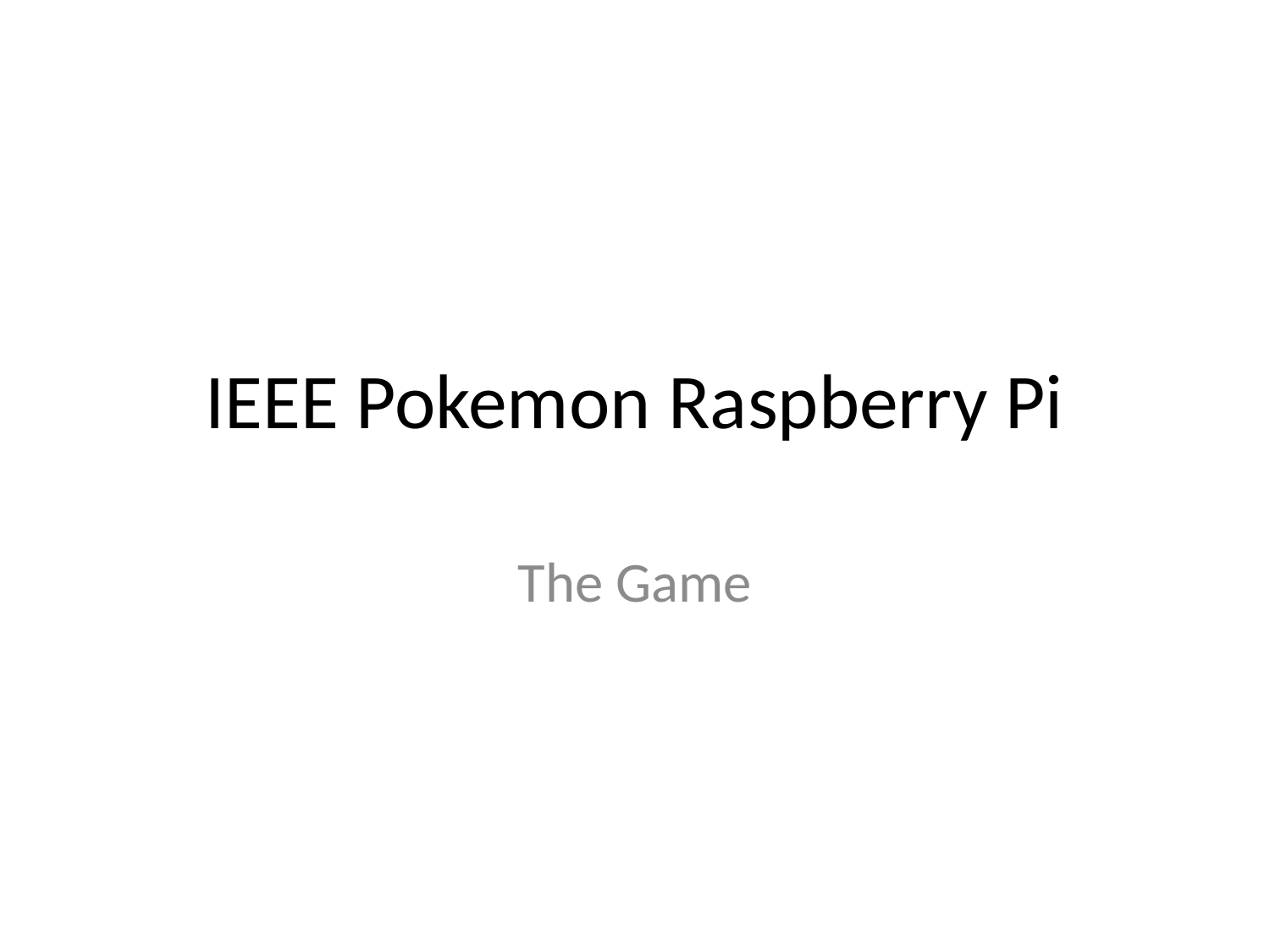

# IEEE Pokemon Raspberry Pi
The Game